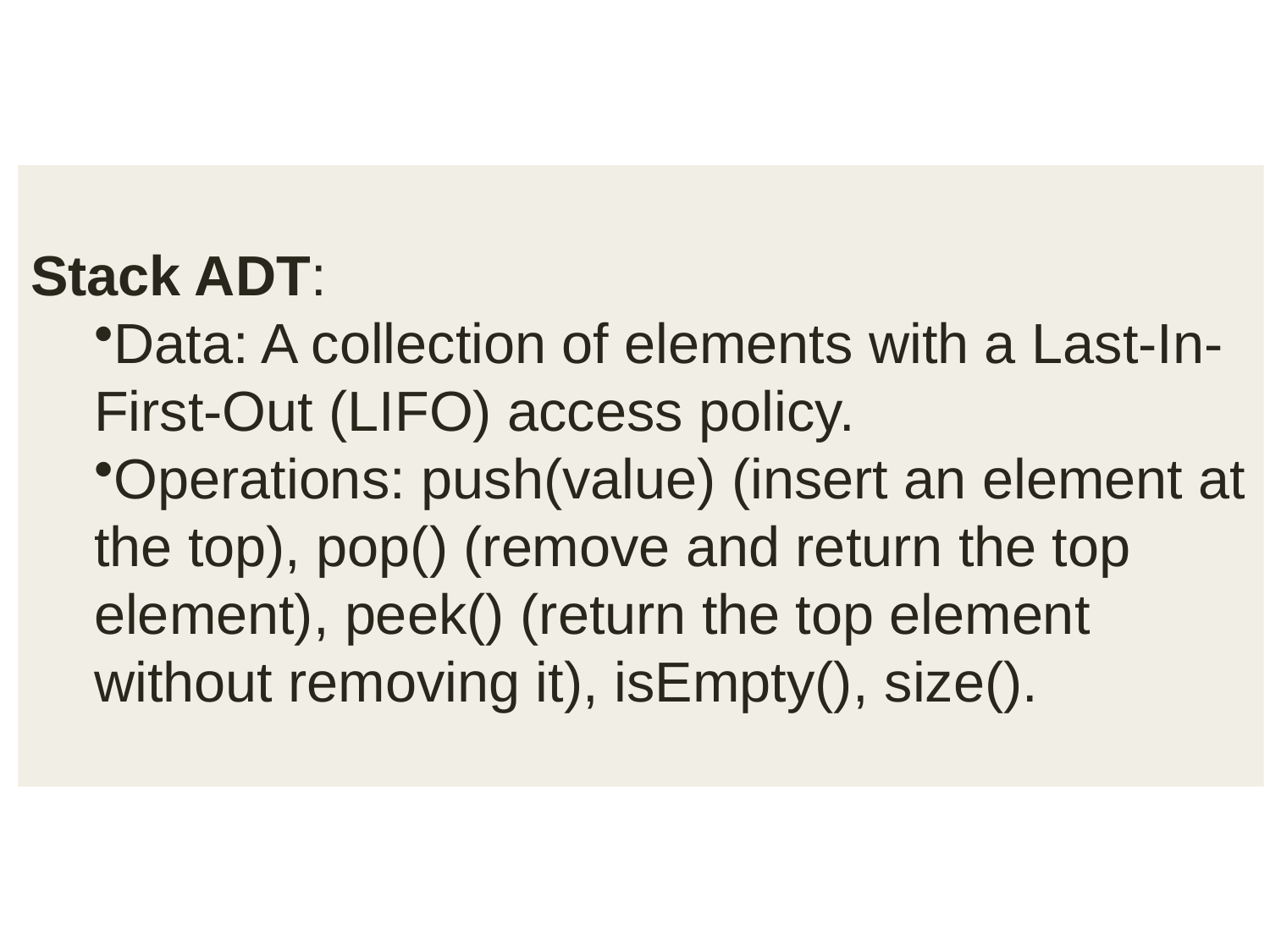

Stack ADT:
Data: A collection of elements with a Last-In-First-Out (LIFO) access policy.
Operations: push(value) (insert an element at the top), pop() (remove and return the top element), peek() (return the top element without removing it), isEmpty(), size().